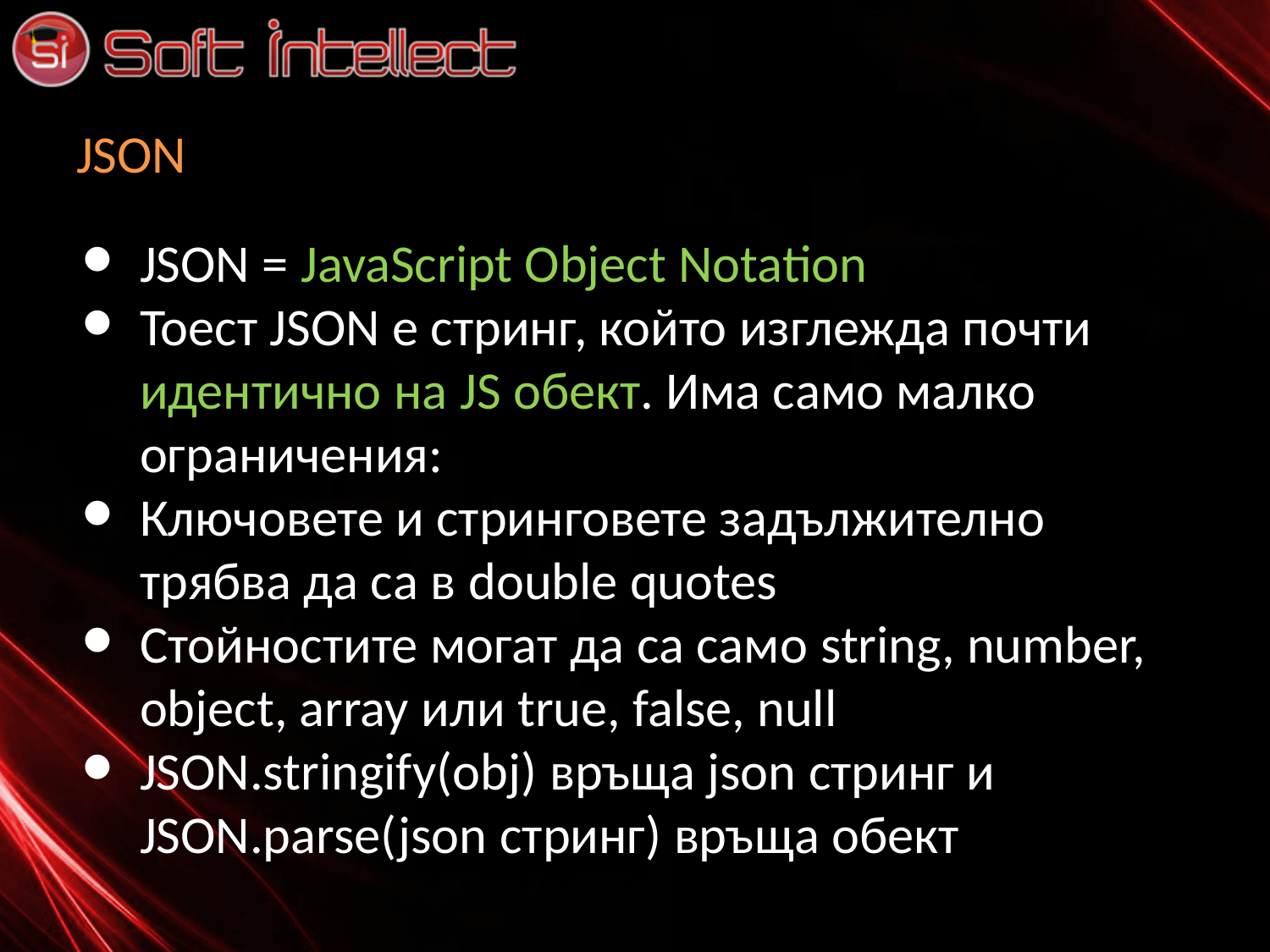

# JSON
JSON = JavaScript Object Notation
Тоест JSON е стринг, който изглежда почти идентично на JS обект. Има само малко ограничения:
Ключовете и стринговете задължително трябва да са в double quotes
Стойностите могат да са само string, number, object, array или true, false, null
JSON.stringify(obj) връща json стринг и JSON.parse(json стринг) връща обект